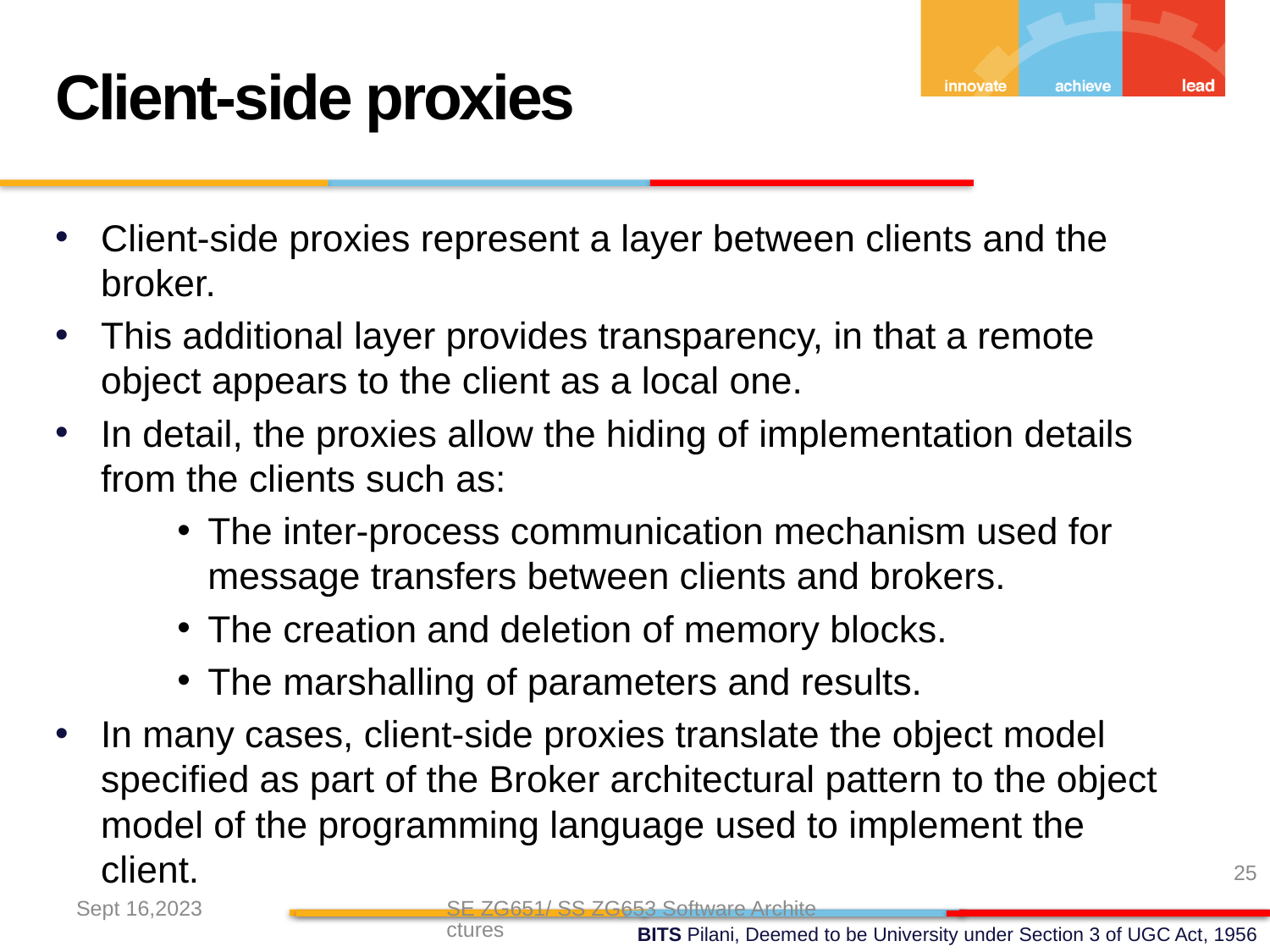

Client-side proxies
Client-side proxies represent a layer between clients and the broker.
This additional layer provides transparency, in that a remote object appears to the client as a local one.
In detail, the proxies allow the hiding of implementation details from the clients such as:
The inter-process communication mechanism used for message transfers between clients and brokers.
The creation and deletion of memory blocks.
The marshalling of parameters and results.
In many cases, client-side proxies translate the object model specified as part of the Broker architectural pattern to the object model of the programming language used to implement the client.
25
Sept 16,2023
SE ZG651/ SS ZG653 Software Architectures